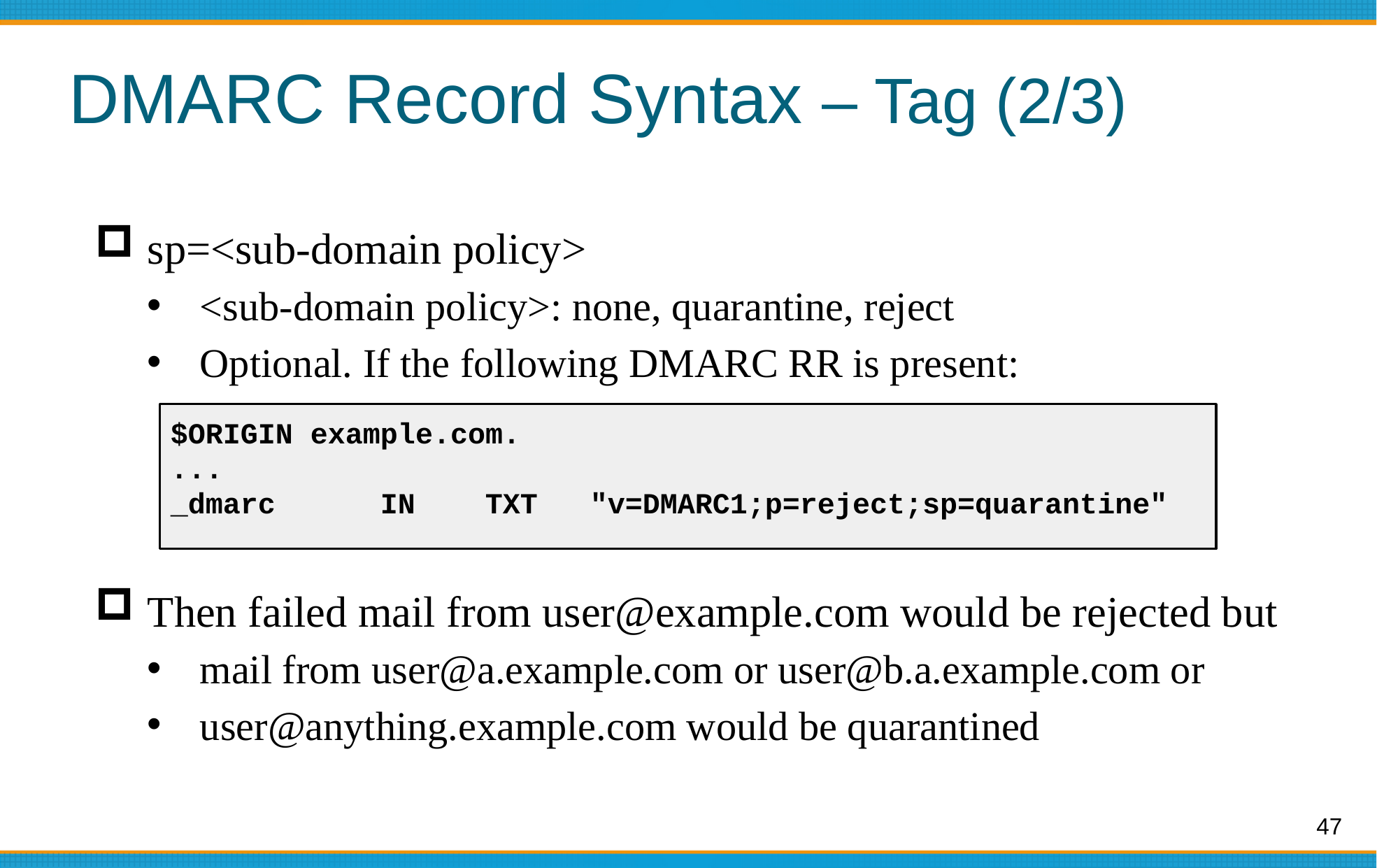

# DMARC Record Syntax – Tag (2/3)
sp=<sub-domain policy>
<sub-domain policy>: none, quarantine, reject
Optional. If the following DMARC RR is present:

Then failed mail from user@example.com would be rejected but
mail from user@a.example.com or user@b.a.example.com or
user@anything.example.com would be quarantined
$ORIGIN example.com.
...
_dmarc	IN	TXT	"v=DMARC1;p=reject;sp=quarantine"
47